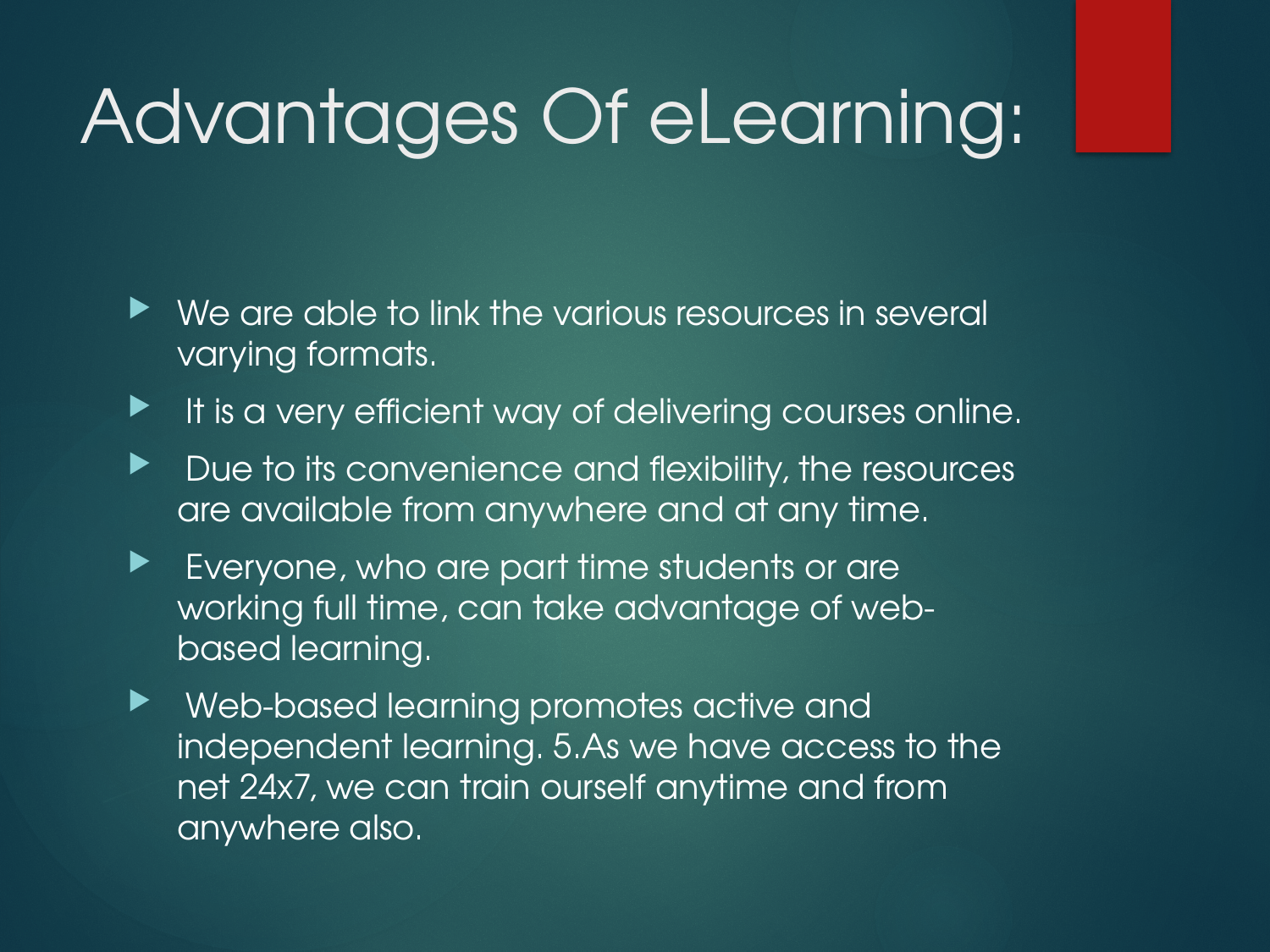

# Advantages Of eLearning:
We are able to link the various resources in several varying formats.
 It is a very efficient way of delivering courses online.
 Due to its convenience and flexibility, the resources are available from anywhere and at any time.
 Everyone, who are part time students or are working full time, can take advantage of web-based learning.
 Web-based learning promotes active and independent learning. 5.As we have access to the net 24x7, we can train ourself anytime and from anywhere also.